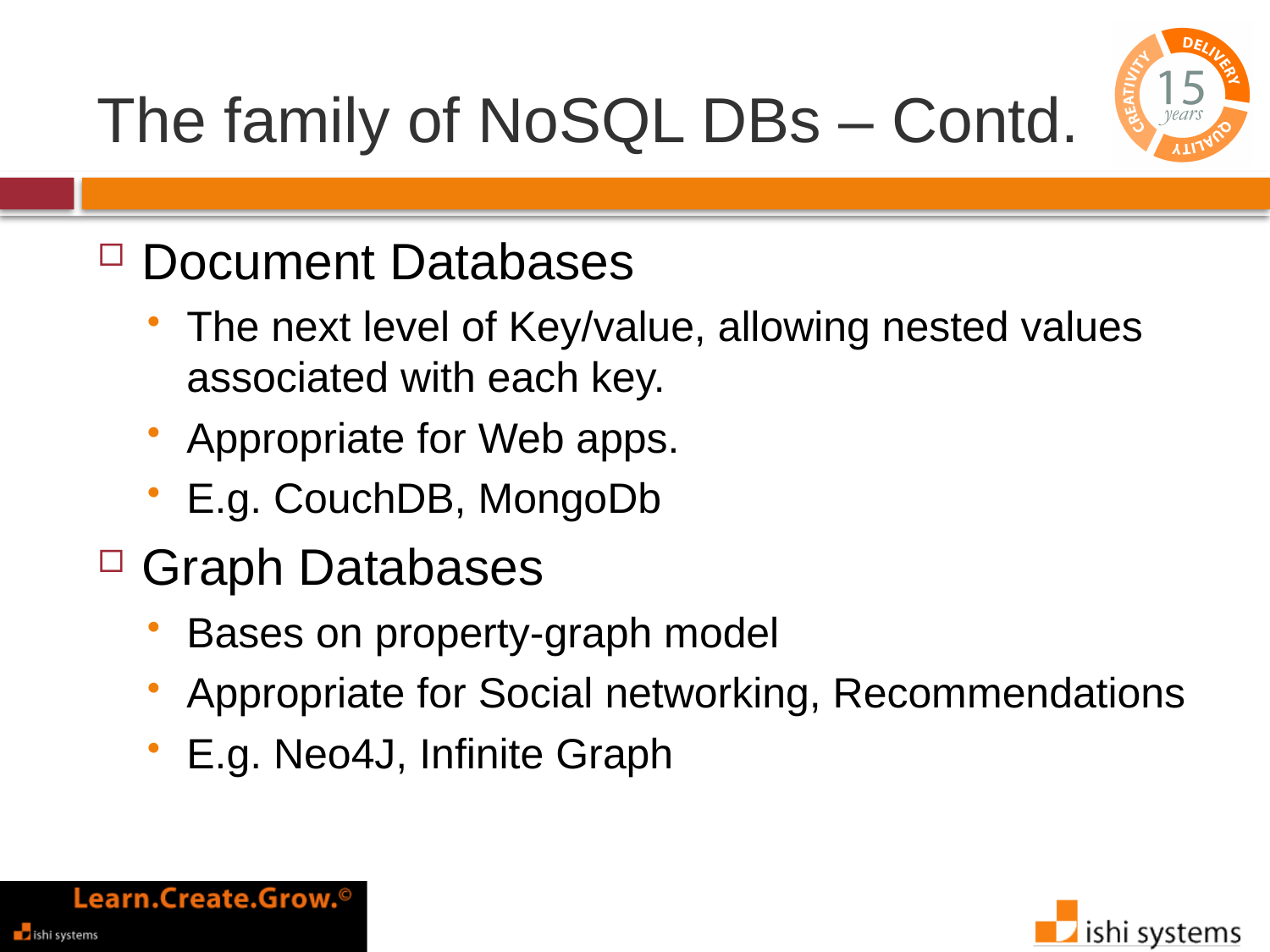

# The family of NoSQL DBs – Contd.
Document Databases
The next level of Key/value, allowing nested values associated with each key.
Appropriate for Web apps.
E.g. CouchDB, MongoDb
Graph Databases
Bases on property-graph model
Appropriate for Social networking, Recommendations
E.g. Neo4J, Infinite Graph